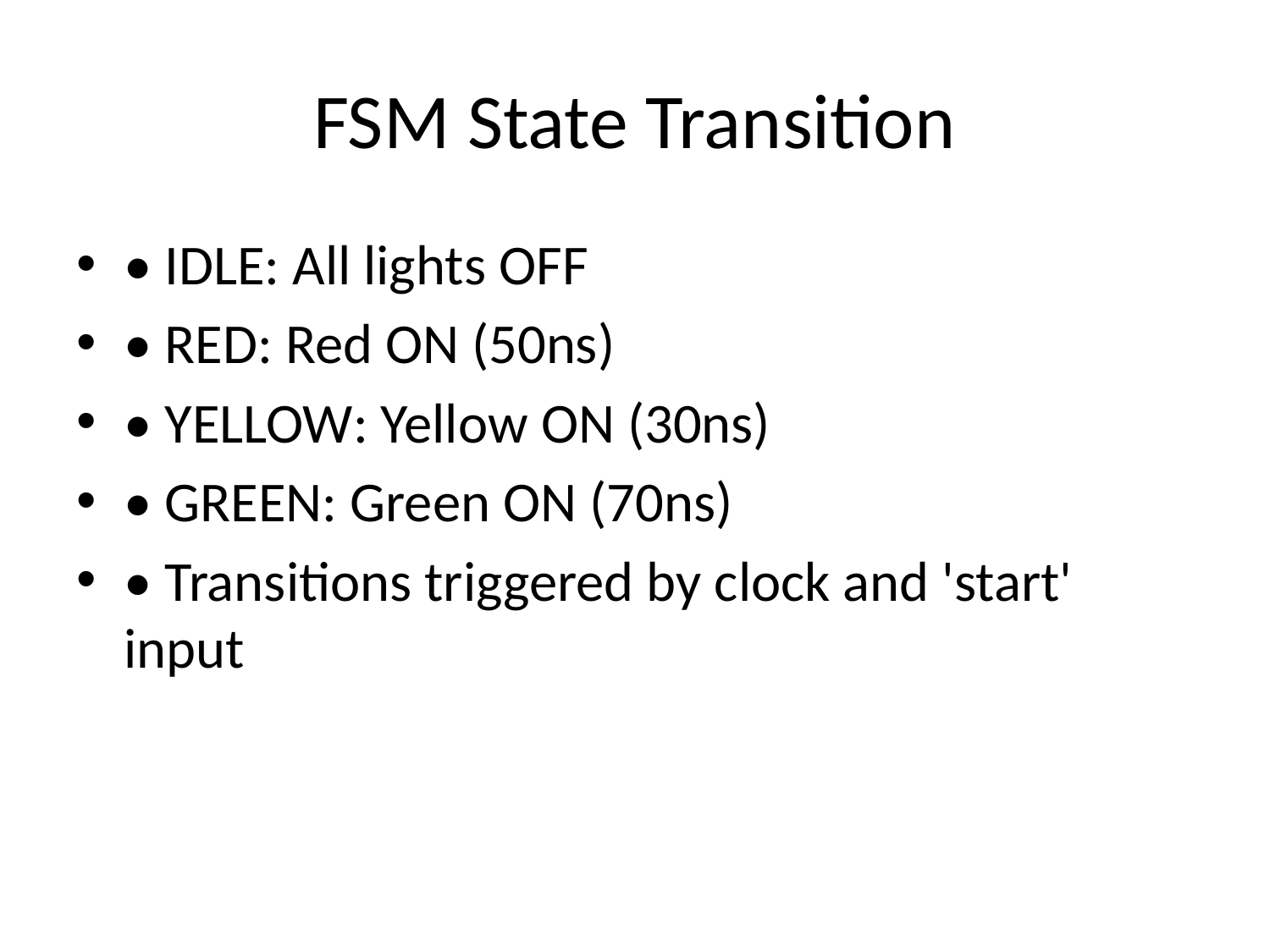

# FSM State Transition
• IDLE: All lights OFF
• RED: Red ON (50ns)
• YELLOW: Yellow ON (30ns)
• GREEN: Green ON (70ns)
• Transitions triggered by clock and 'start' input